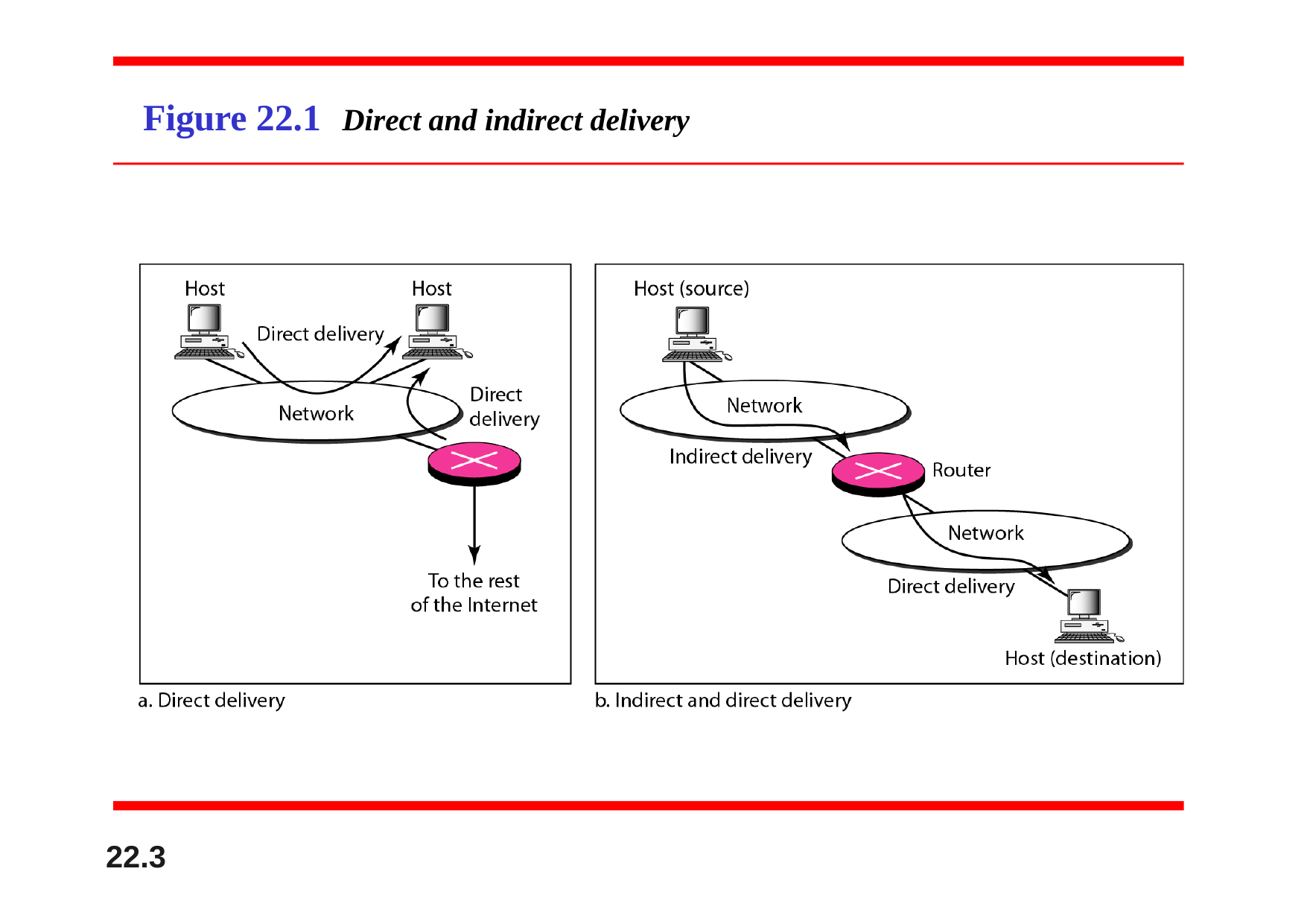

# Figure 22.1	Direct and indirect delivery

22.3